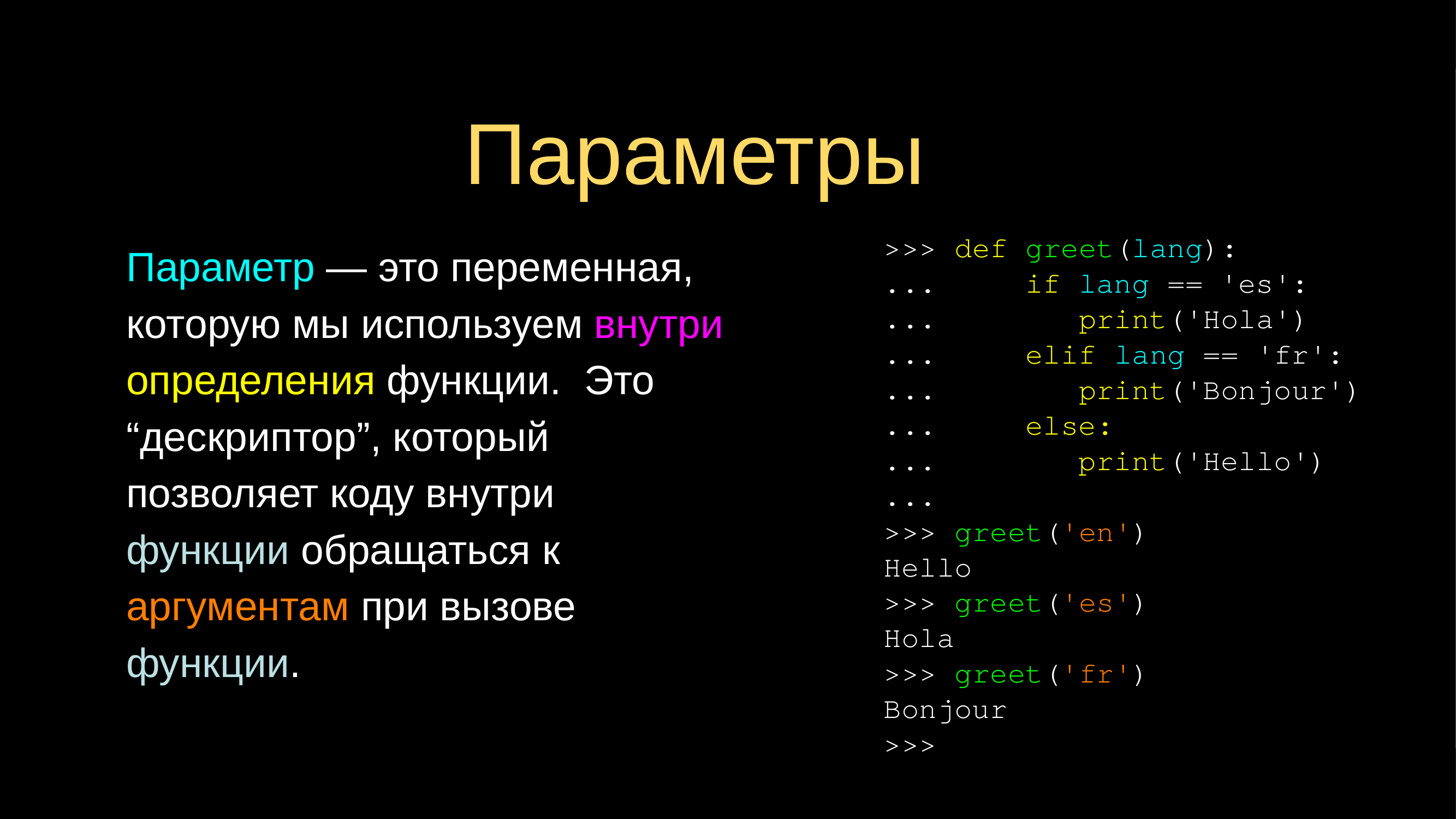

# Параметры
>>> def greet(lang):
...     if lang == 'es':
...        print('Hola')
...     elif lang == 'fr':
...        print('Bonjour')
...     else:
...        print('Hello')
...
>>> greet('en')
Hello
>>> greet('es')
Hola
>>> greet('fr')
Bonjour
>>>

Параметр — это переменная, которую мы используем внутри определения функции.  Это “дескриптор”, который позволяет коду внутри функции обращаться к аргументам при вызове функции.